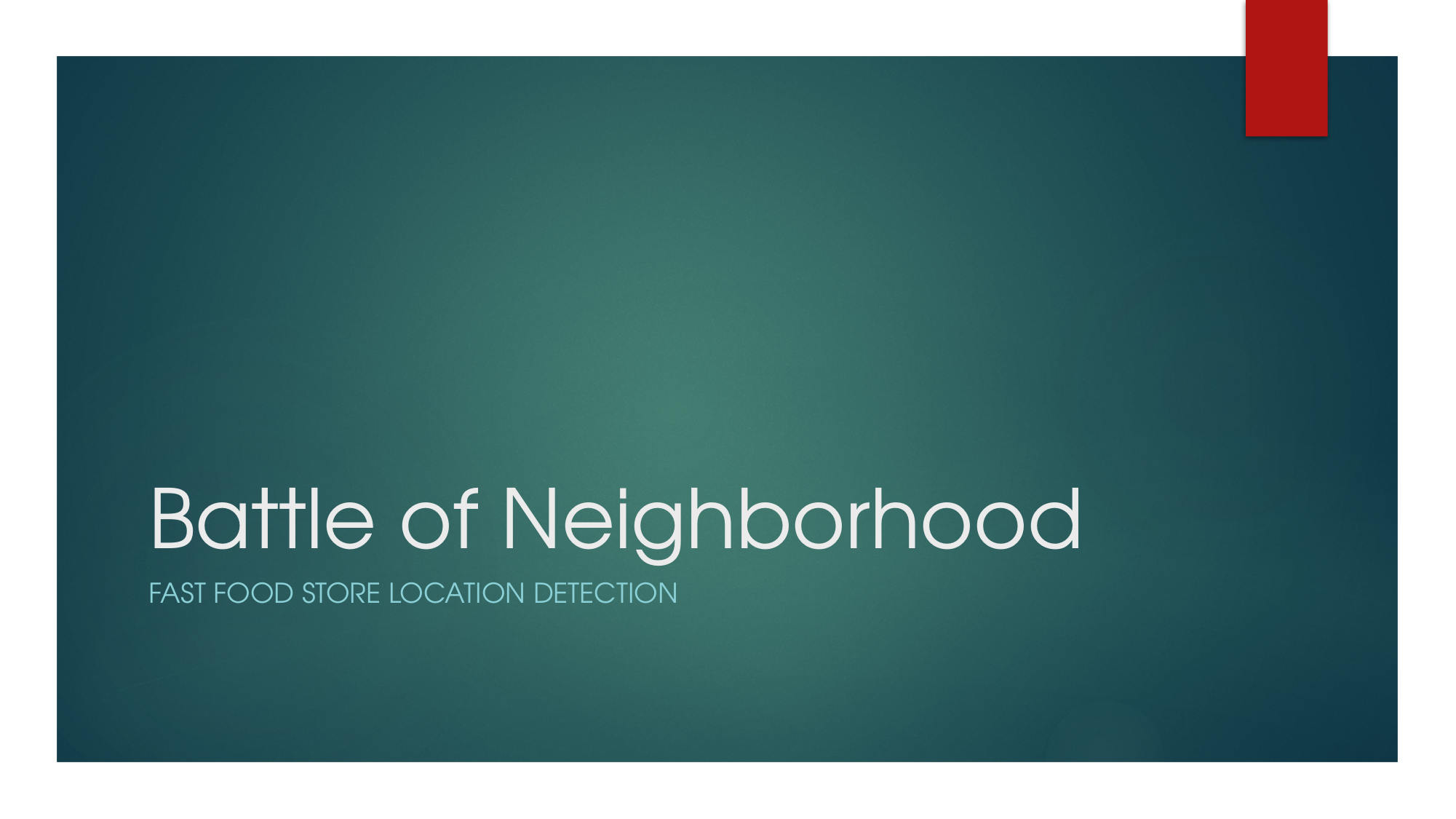

# Battle of Neighborhood
Fast Food Store Location Detection